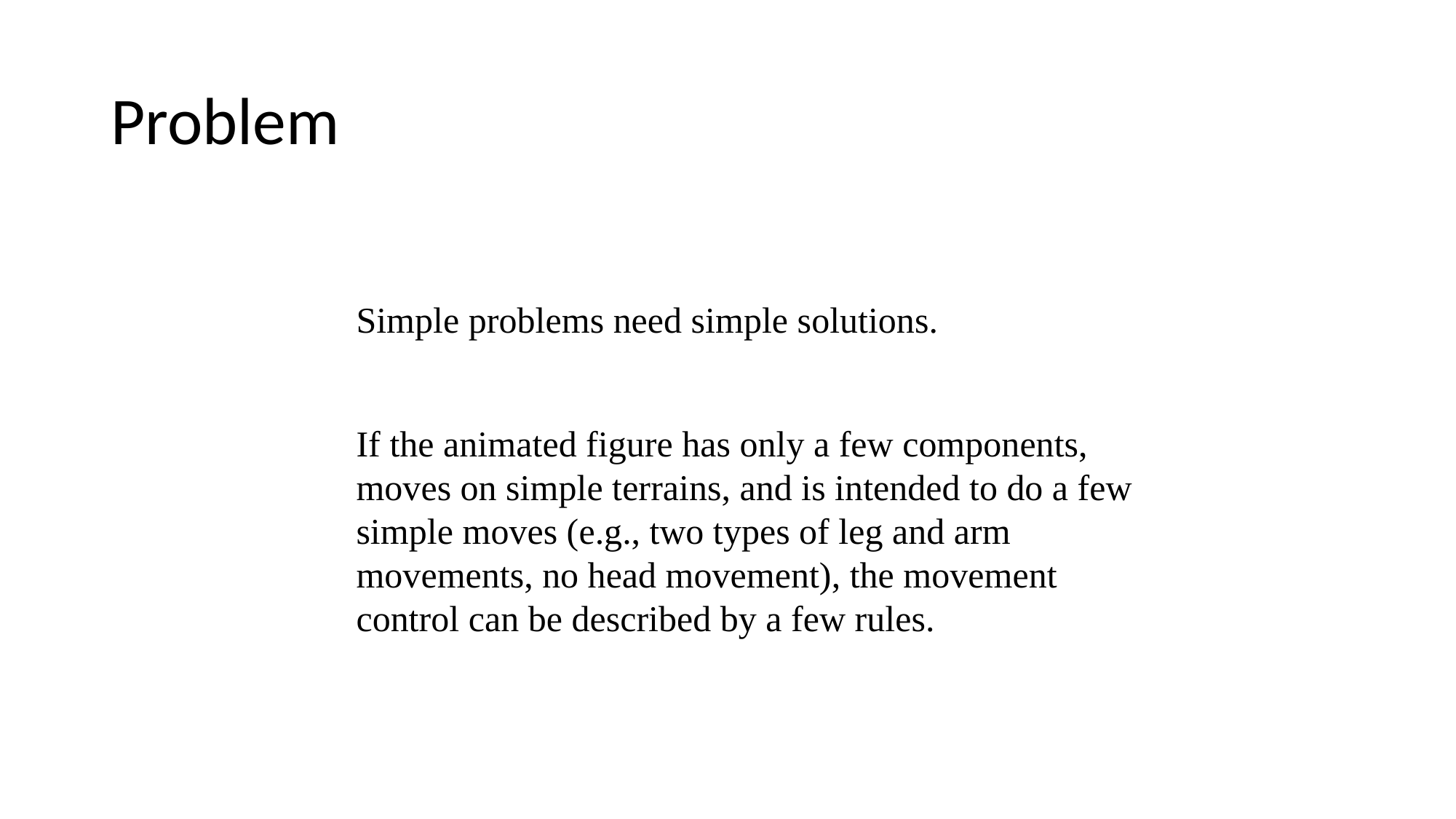

# Problem
Simple problems need simple solutions.

If the animated figure has only a few components, moves on simple terrains, and is intended to do a few simple moves (e.g., two types of leg and arm movements, no head movement), the movement control can be described by a few rules.